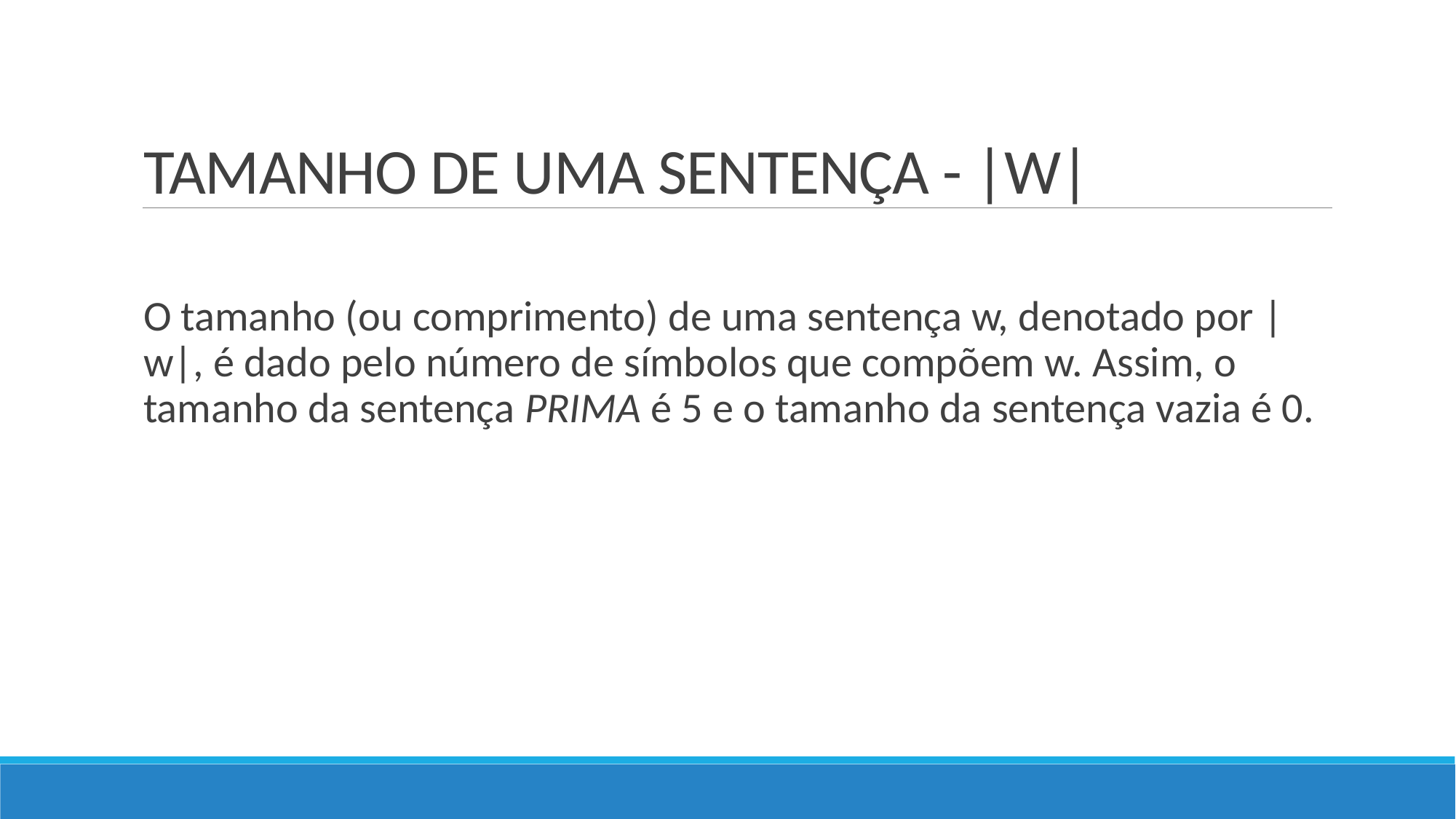

# TAMANHO DE UMA SENTENÇA - |W|
O tamanho (ou comprimento) de uma sentença w, denotado por |w|, é dado pelo número de símbolos que compõem w. Assim, o tamanho da sentença PRIMA é 5 e o tamanho da sentença vazia é 0.